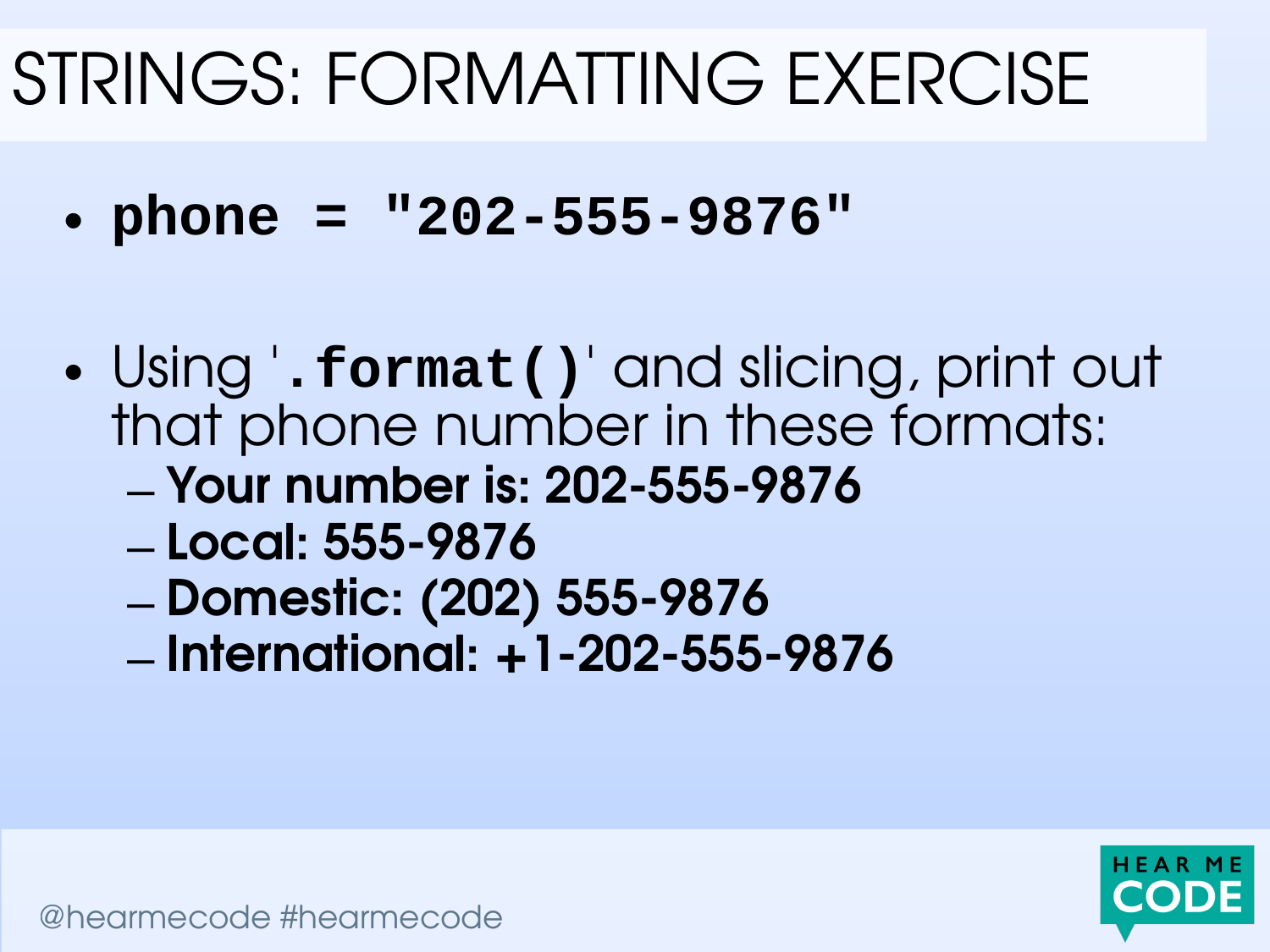

Strings: formatting Exercise
phone = "202-555-9876"

Using '.format()' and slicing, print out that phone number in these formats:
Your number is: 202-555-9876
Local: 555-9876
Domestic: (202) 555-9876
International: +1-202-555-9876